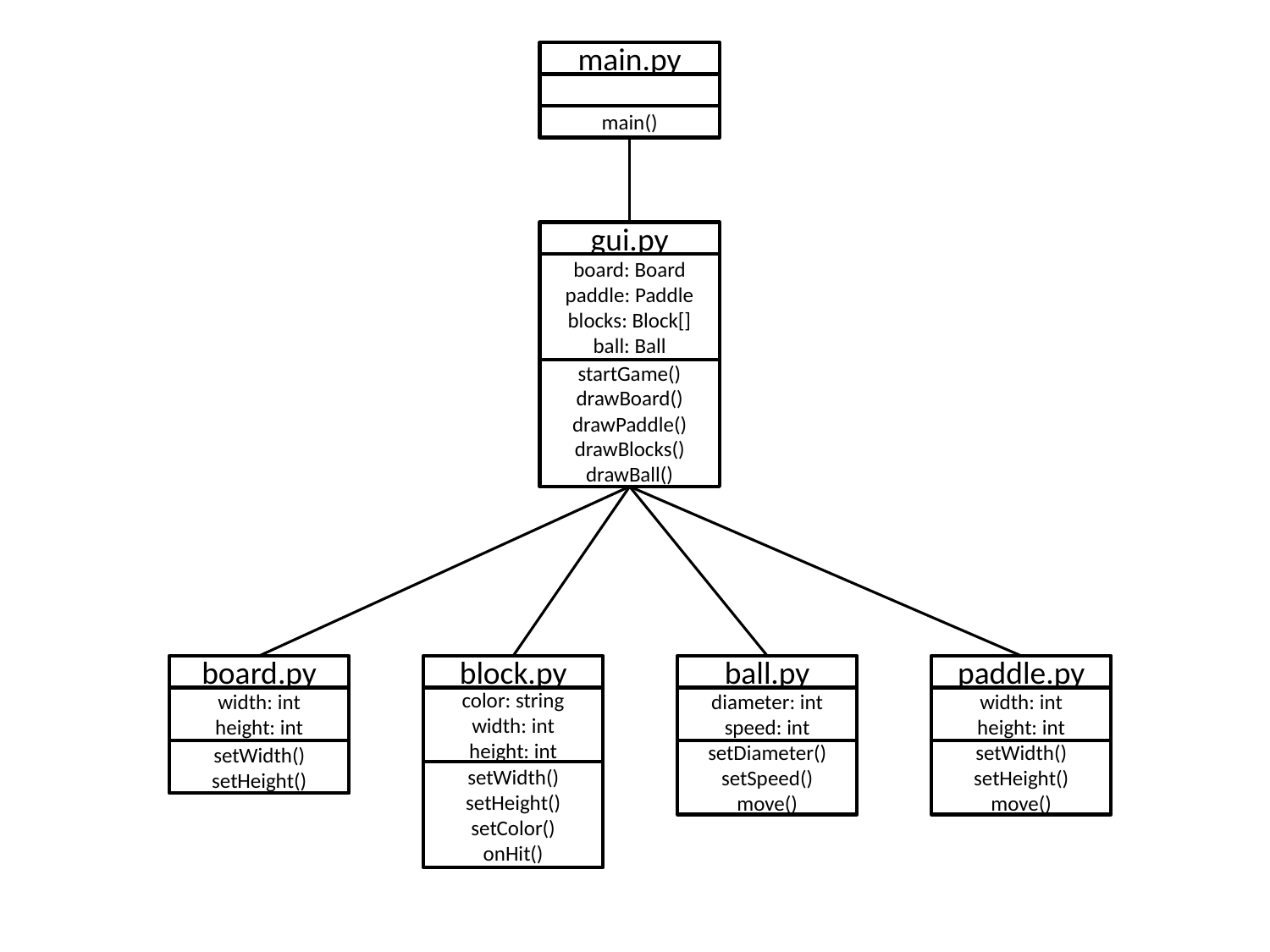

main.py

main()
gui.py
board: Board
paddle: Paddle
blocks: Block[]
ball: Ball
startGame()
drawBoard()
drawPaddle()
drawBlocks()
drawBall()
board.py
width: int
height: int
setWidth()
setHeight()
block.py
color: string
width: int
height: int
setWidth()
setHeight()
setColor()
onHit()
ball.py
diameter: int
speed: int
setDiameter()
setSpeed()
move()
paddle.py
width: int
height: int
setWidth()
setHeight()
move()